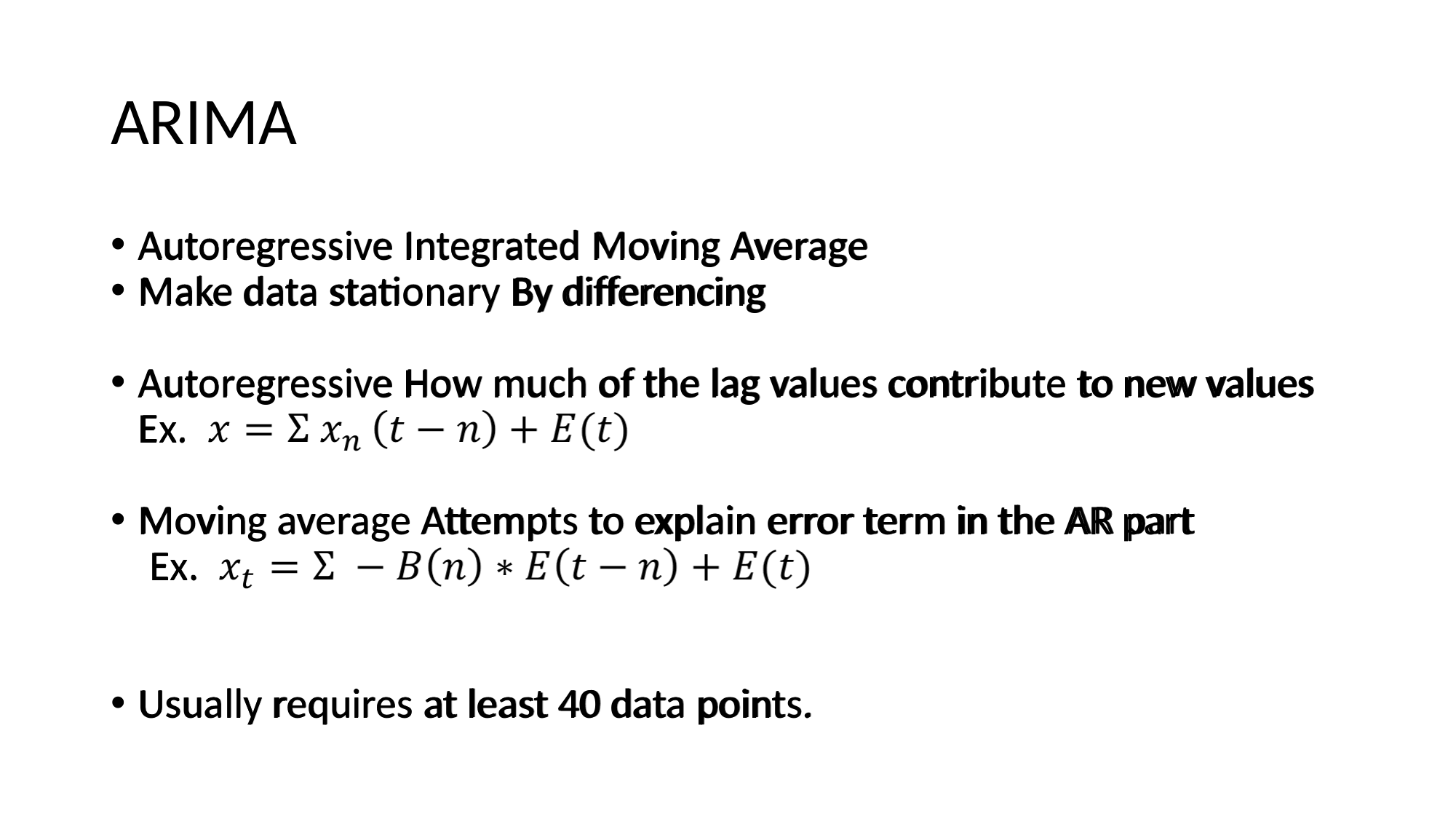

ARIMA
Autoregressive Integrated Moving Average
Make data stationary By differencing

Autoregressive How much of the lag values contribute to new values Ex.

Moving average Attempts to explain error term in the AR part
    Ex.

Usually requires at least 40 data points.